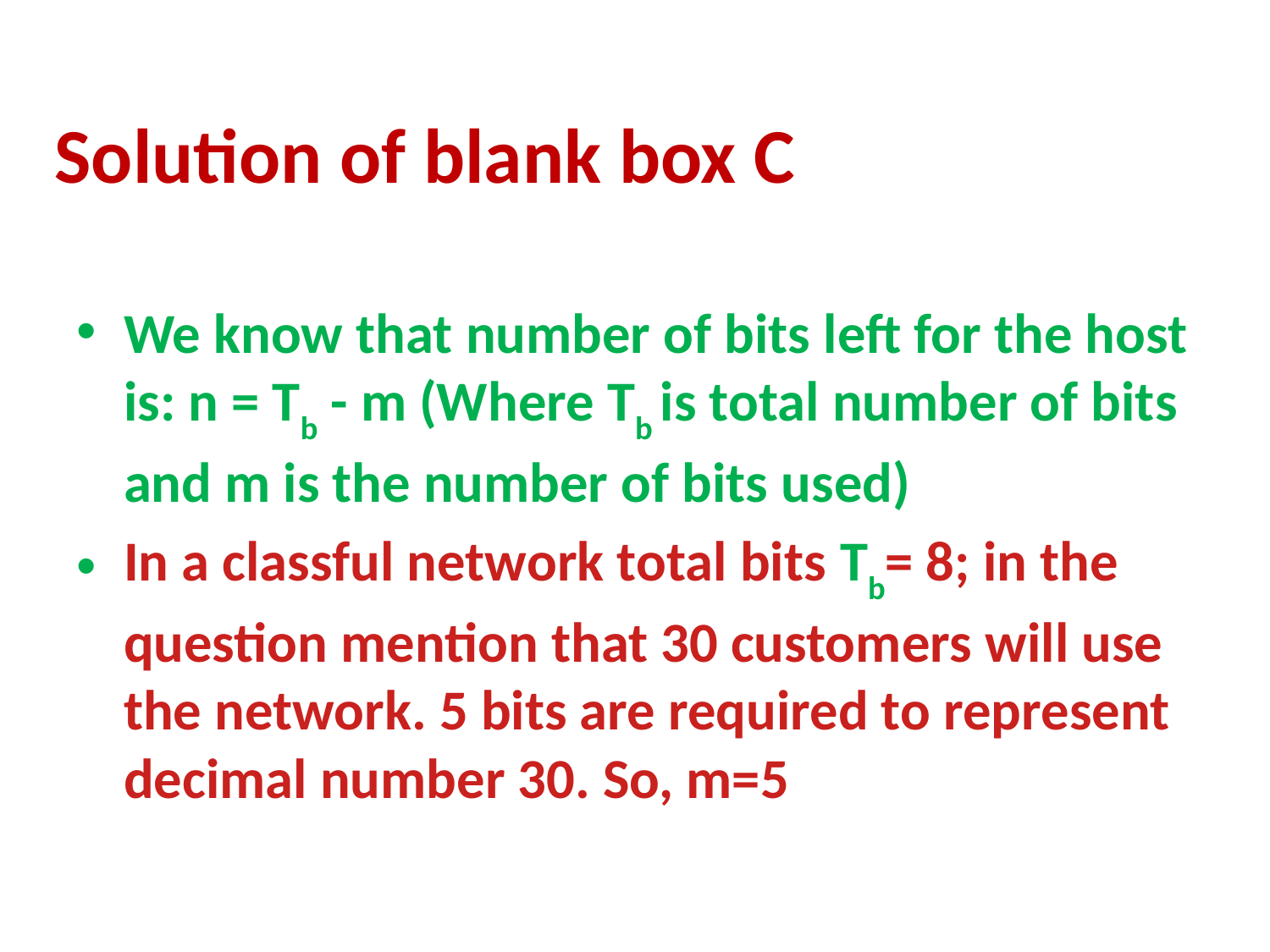

Solution of blank box C

We know that number of bits left for the host is: n = Tb - m (Where Tb is total number of bits and m is the number of bits used)
In a classful network total bits Tb= 8; in the question mention that 30 customers will use the network. 5 bits are required to represent decimal number 30. So, m=5